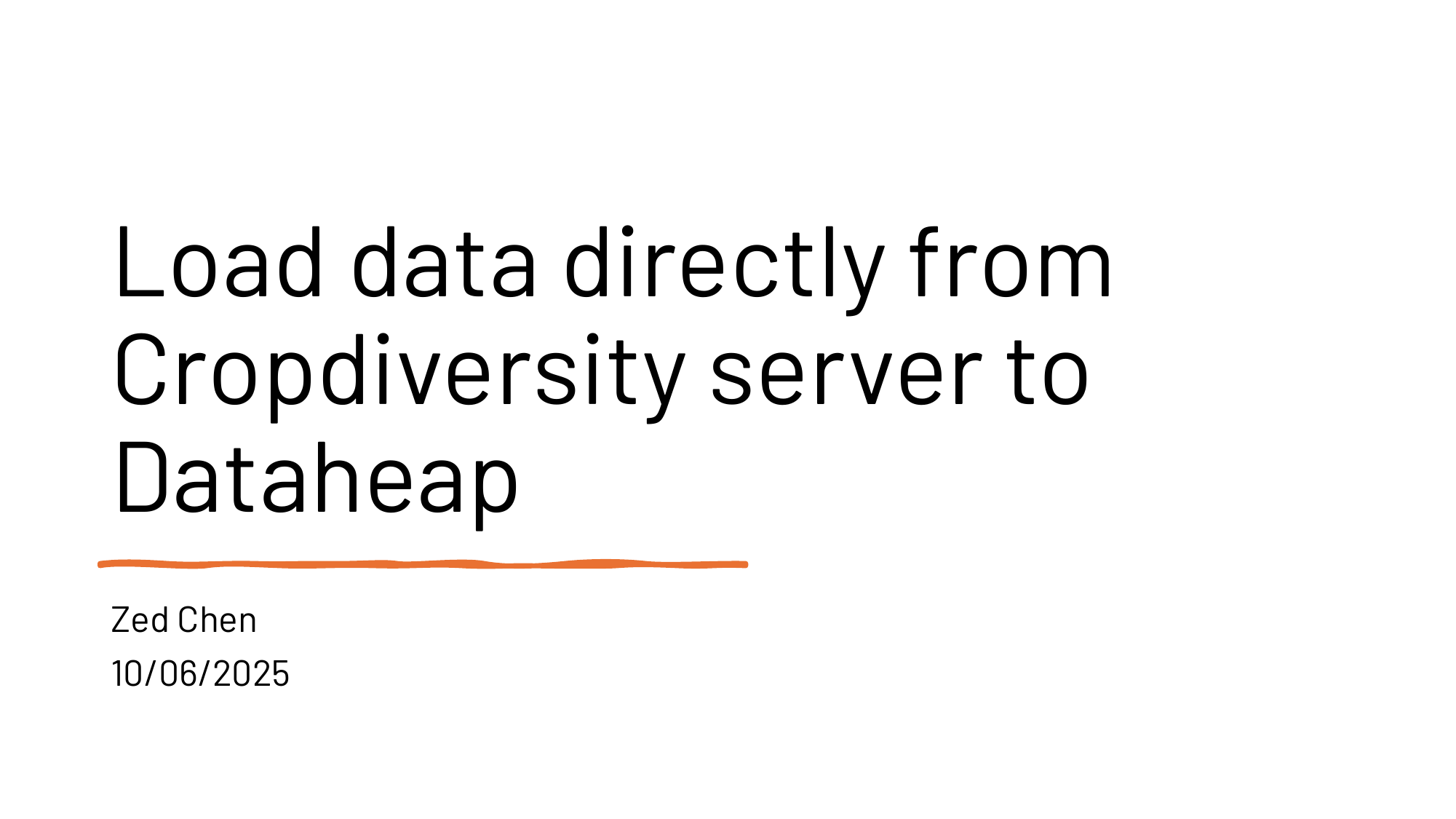

# Load data directly from Cropdiversity server to Dataheap

Zed Chen
10/06/2025